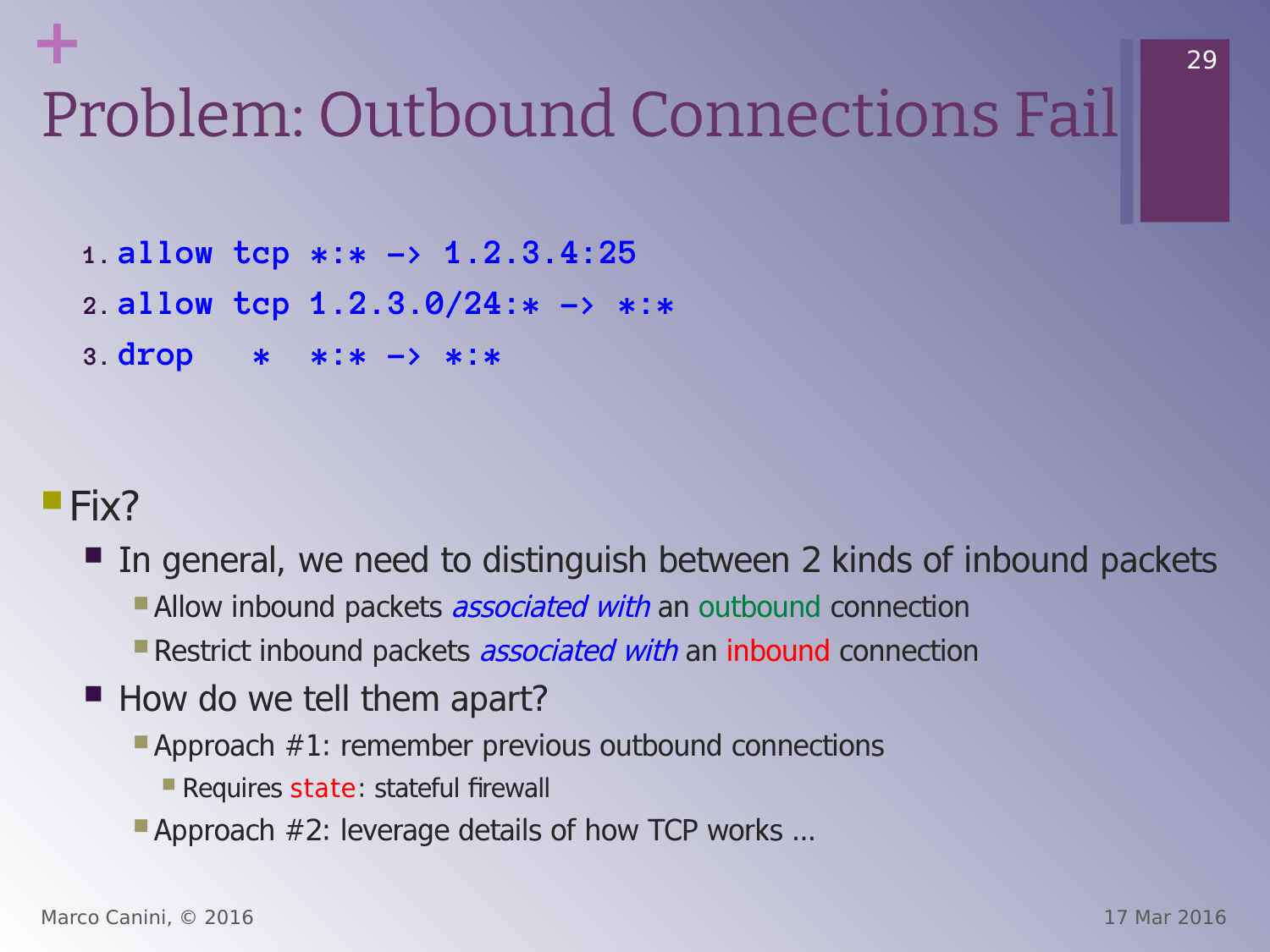

29
# Problem: Outbound Connections Fail
allow tcp *:* -> 1.2.3.4:25
allow tcp 1.2.3.0/24:* -> *:*
drop   *  *:* -> *:*

Fix?
In general, we need to distinguish between 2 kinds of inbound packets
Allow inbound packets associated with an outbound connection
Restrict inbound packets associated with an inbound connection
How do we tell them apart?
Approach #1: remember previous outbound connections
Requires state: stateful firewall
Approach #2: leverage details of how TCP works …
Marco Canini, © 2016
17 Mar 2016